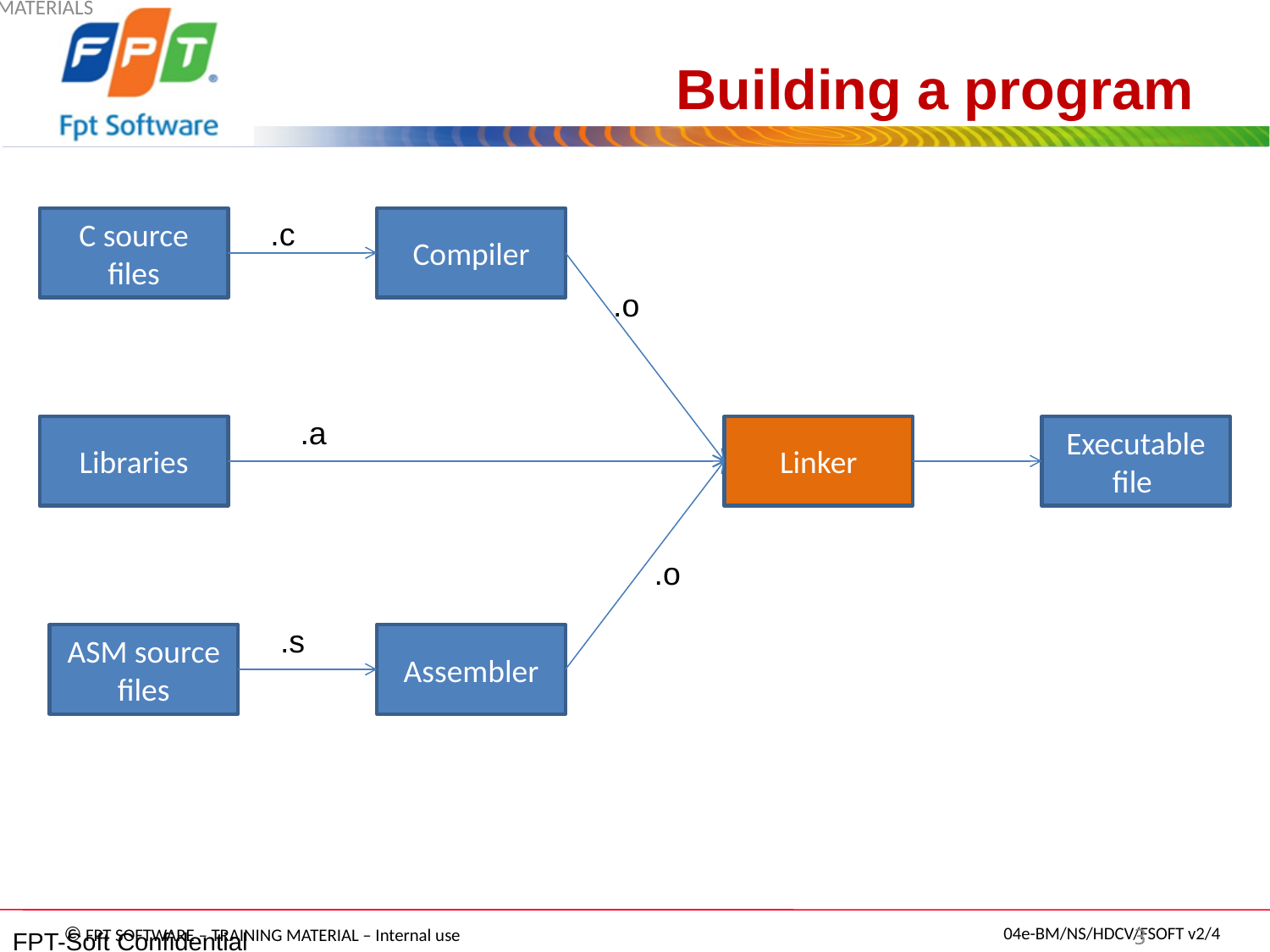

# Building a program
C source files
.c
Compiler
.o
.a
Libraries
Linker
Executable file
.o
.s
ASM source files
Assembler
TRAINING MATERIALS
FPT-Soft Confidential
 3